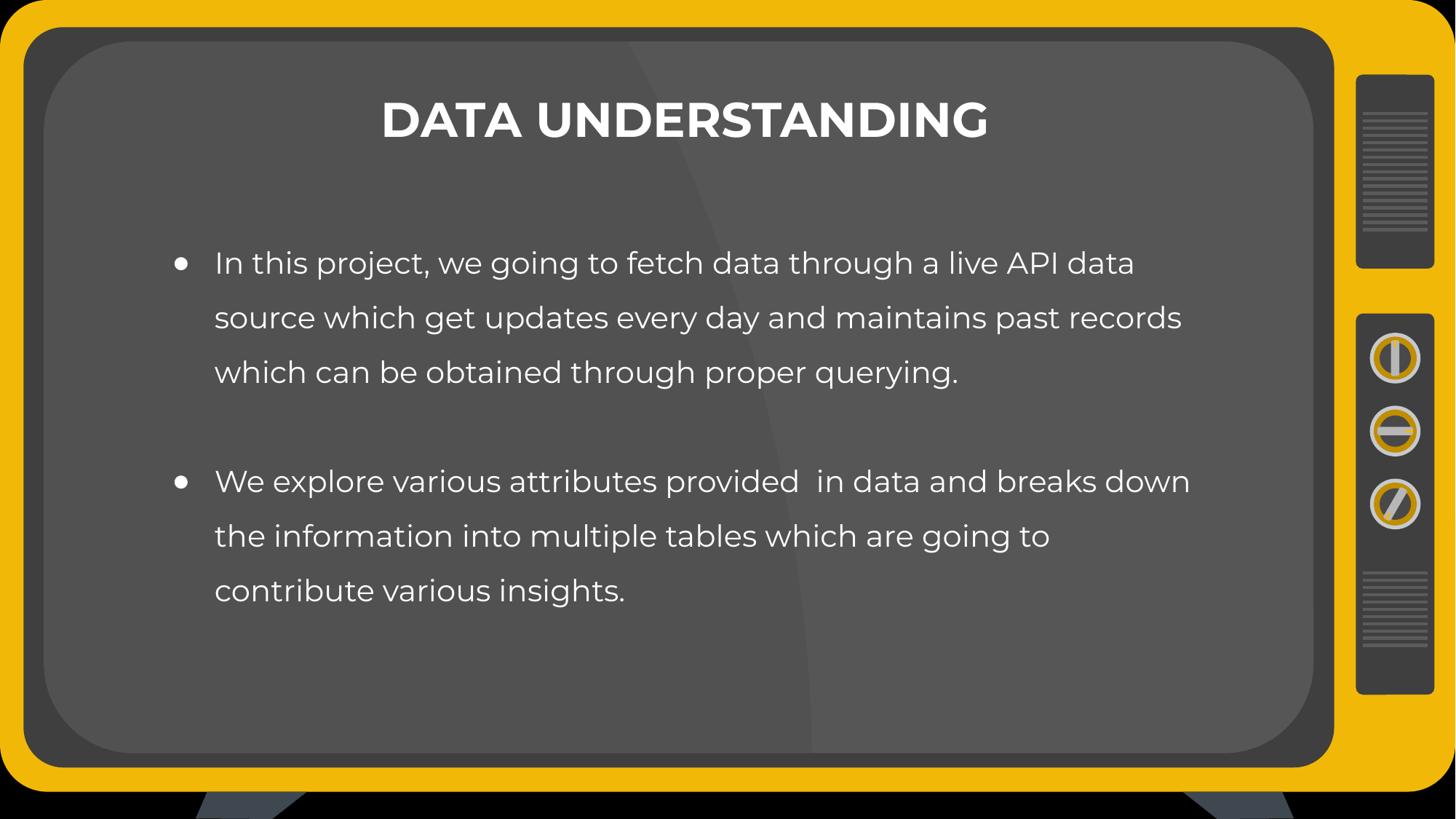

DATA UNDERSTANDING
In this project, we going to fetch data through a live API data source which get updates every day and maintains past records which can be obtained through proper querying.

We explore various attributes provided  in data and breaks down the information into multiple tables which are going to contribute various insights.